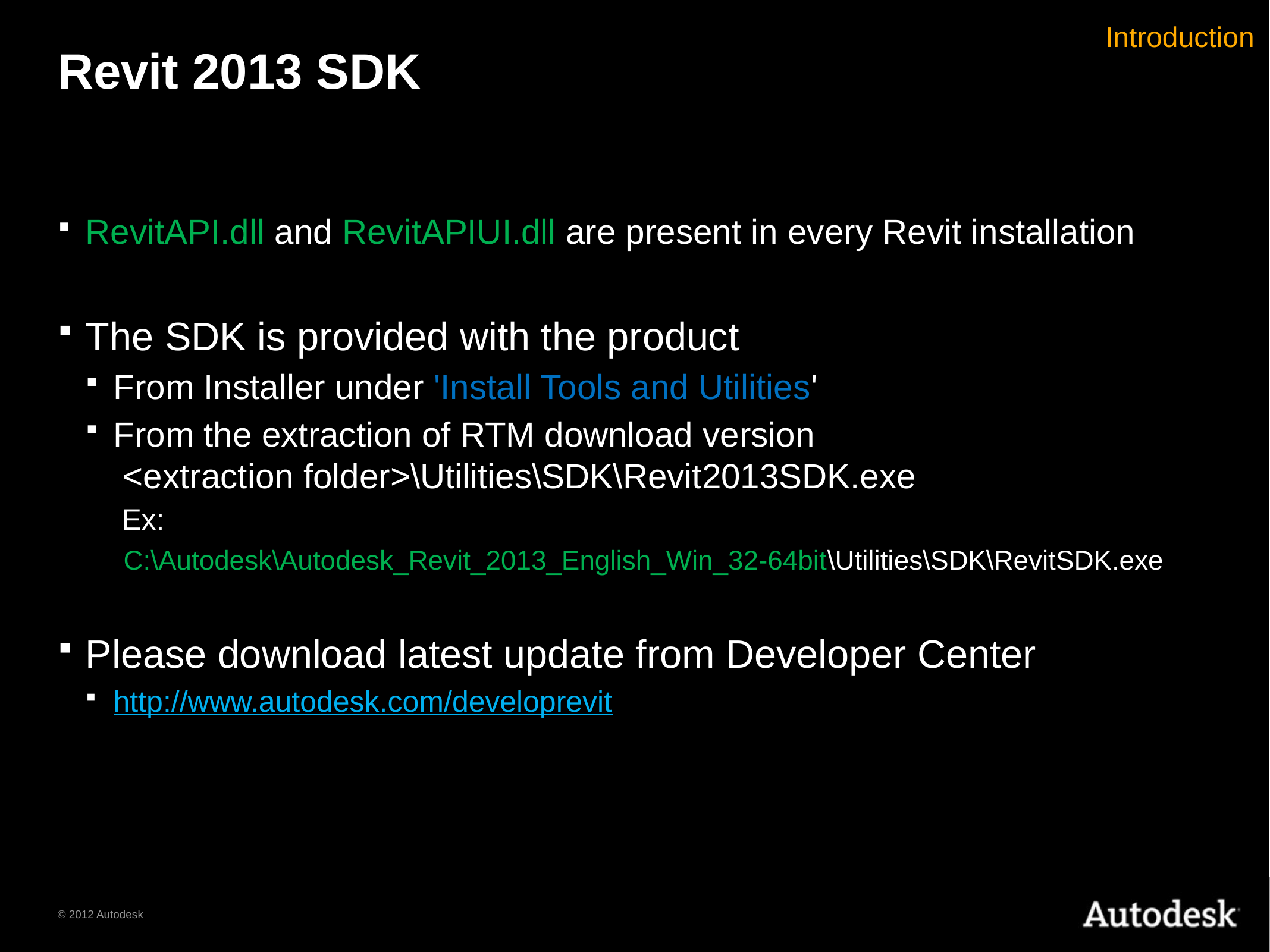

# Revit 2013 SDK
Introduction
RevitAPI.dll and RevitAPIUI.dll are present in every Revit installation

The SDK is provided with the product
From Installer under 'Install Tools and Utilities'
From the extraction of RTM download version
 <extraction folder>\Utilities\SDK\Revit2013SDK.exe
Ex:
     C:\Autodesk\Autodesk_Revit_2013_English_Win_32-64bit\Utilities\SDK\RevitSDK.exe

Please download latest update from Developer Center
http://www.autodesk.com/developrevit